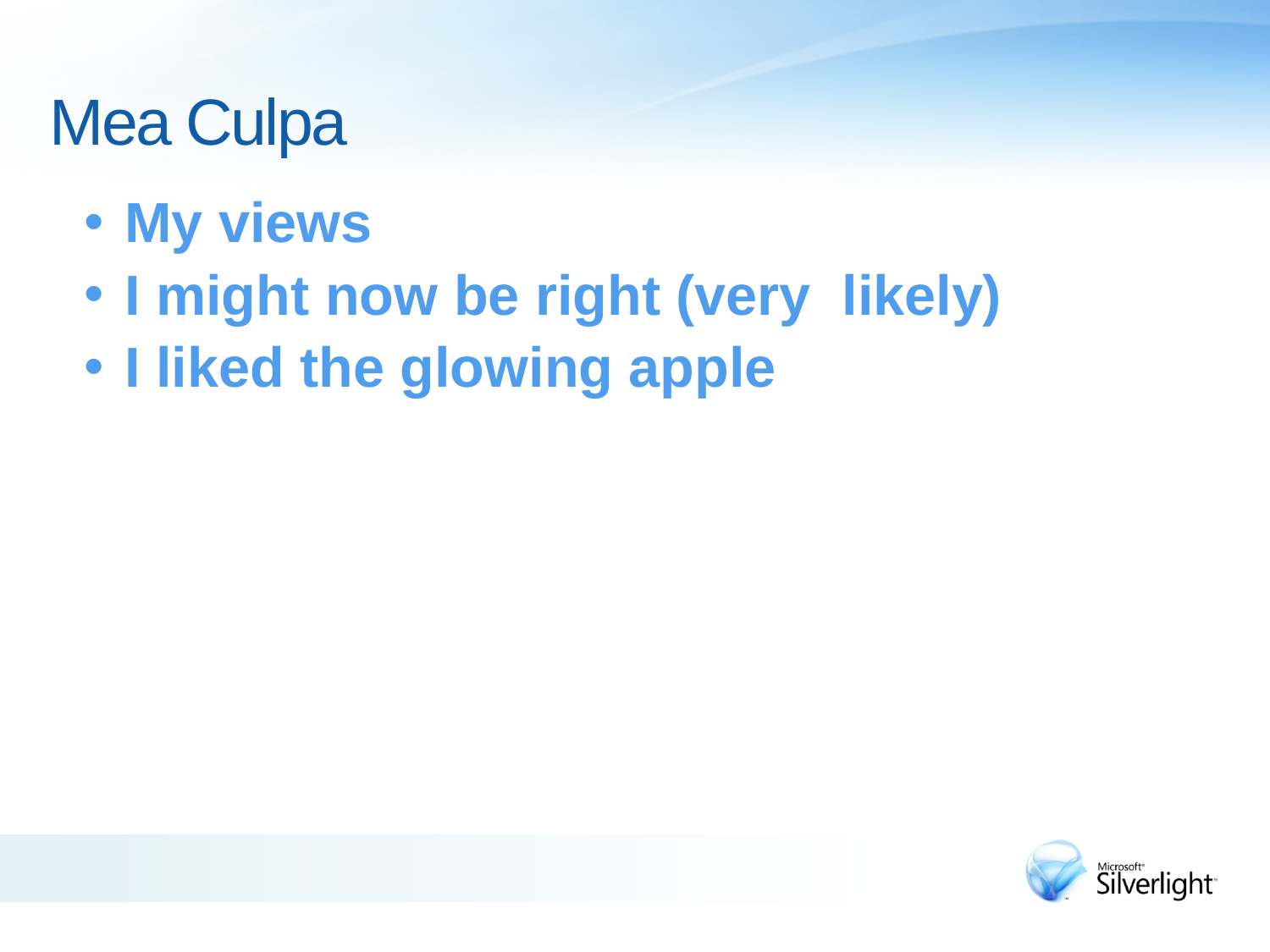

# Mea Culpa
My views
I might now be right (very  likely)
I liked the glowing apple